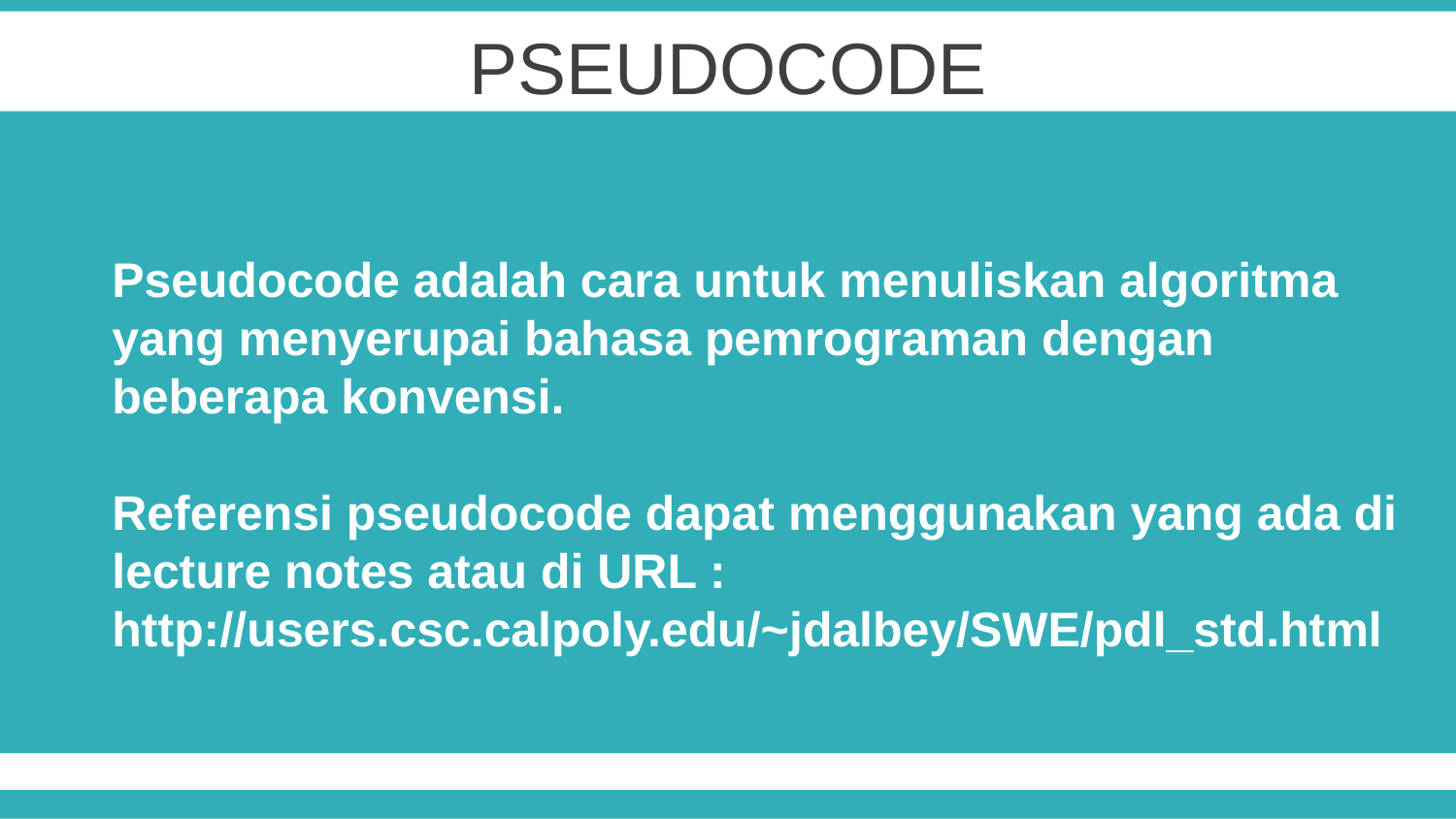

PSEUDOCODE

04
Pseudocode adalah cara untuk menuliskan algoritma yang menyerupai bahasa pemrograman dengan beberapa konvensi.

Referensi pseudocode dapat menggunakan yang ada di lecture notes atau di URL :
http://users.csc.calpoly.edu/~jdalbey/SWE/pdl_std.html